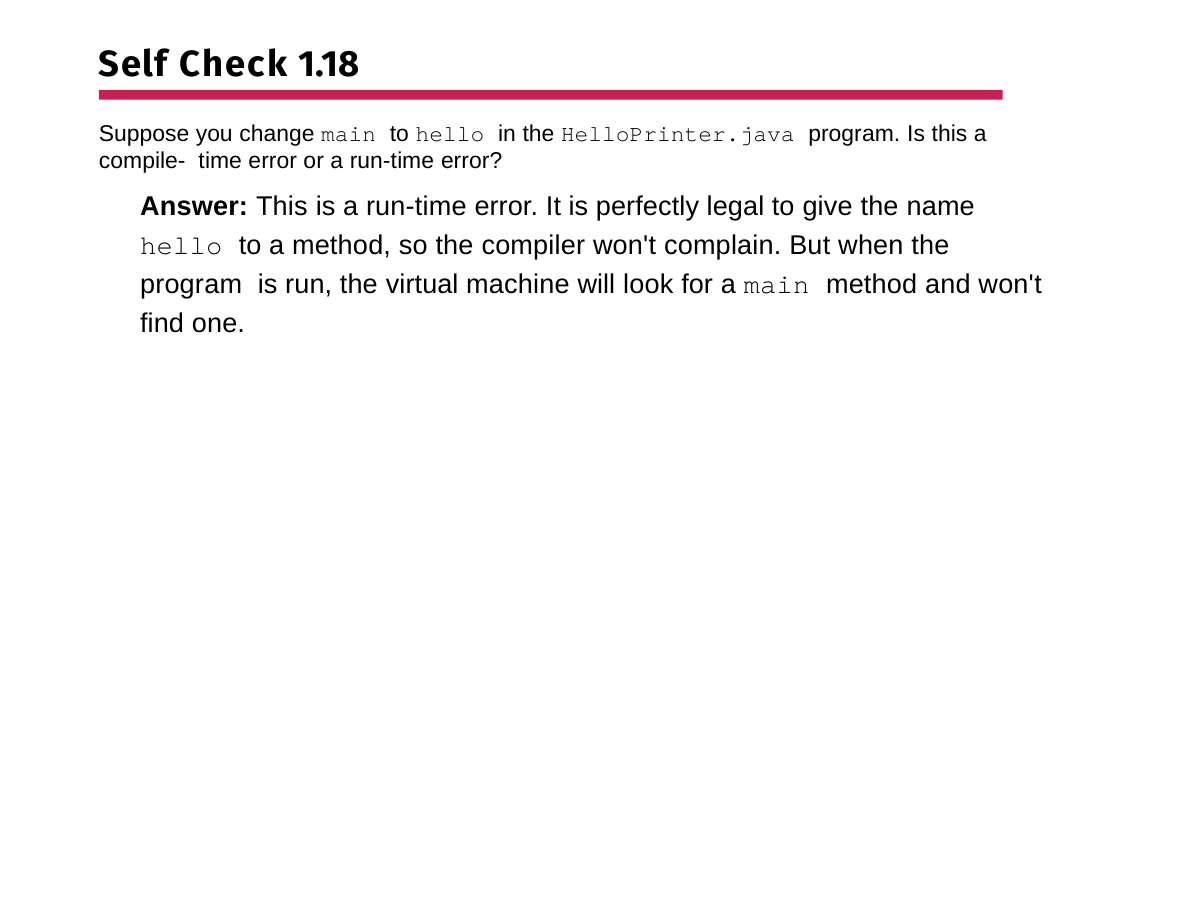

# Self Check 1.18

Suppose you change main to hello in the HelloPrinter.java program. Is this a compile-  time error or a run-time error?
Answer: This is a run-time error. It is perfectly legal to give the name  hello to a method, so the compiler won't complain. But when the program  is run, the virtual machine will look for a main method and won't find one.